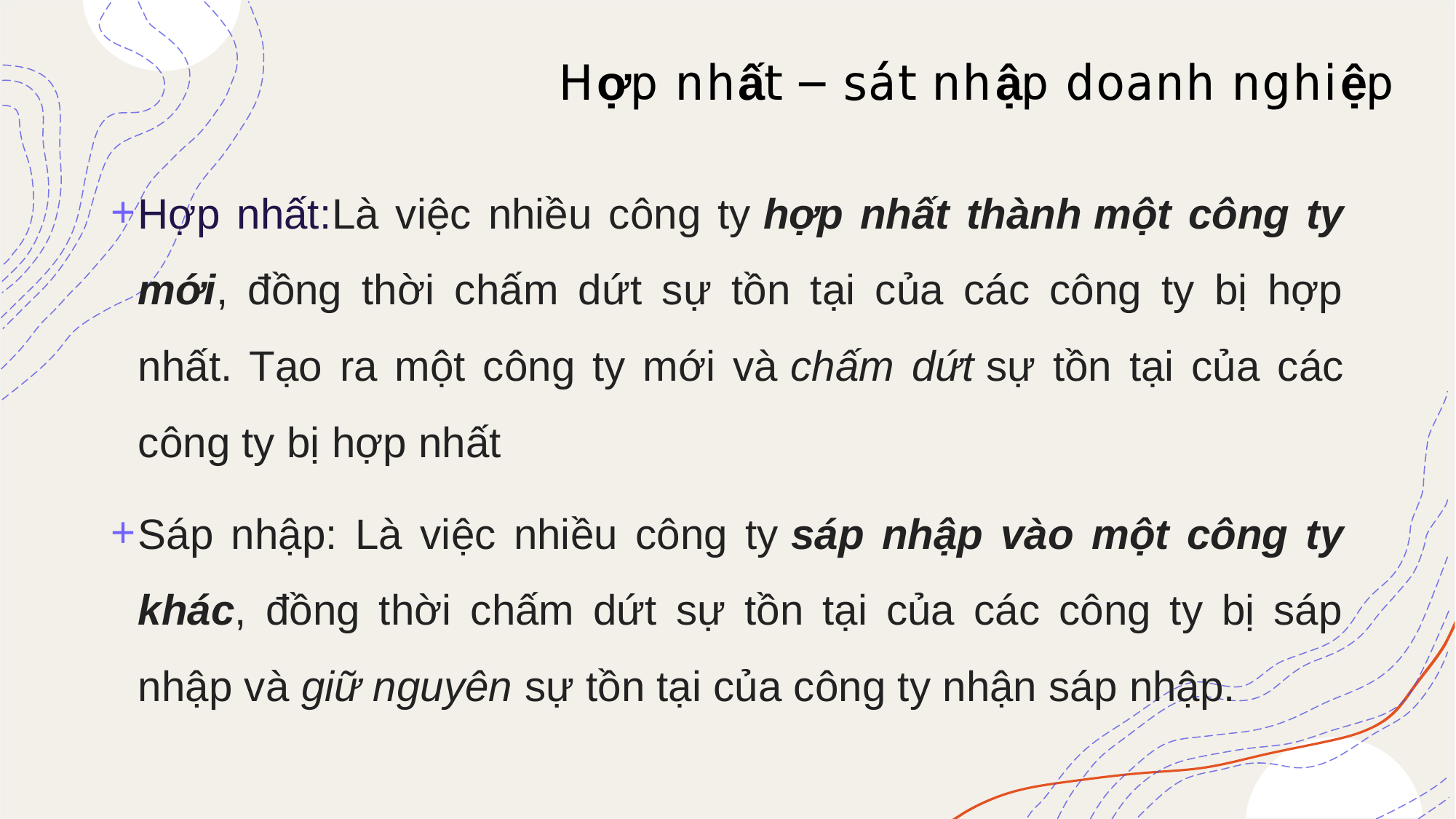

Hợp nhất – sát nhập doanh nghiệp
Hợp nhất:Là việc nhiều công ty hợp nhất thành một công ty mới, đồng thời chấm dứt sự tồn tại của các công ty bị hợp nhất. Tạo ra một công ty mới và chấm dứt sự tồn tại của các công ty bị hợp nhất
Sáp nhập: Là việc nhiều công ty sáp nhập vào một công ty khác, đồng thời chấm dứt sự tồn tại của các công ty bị sáp nhập và giữ nguyên sự tồn tại của công ty nhận sáp nhập.